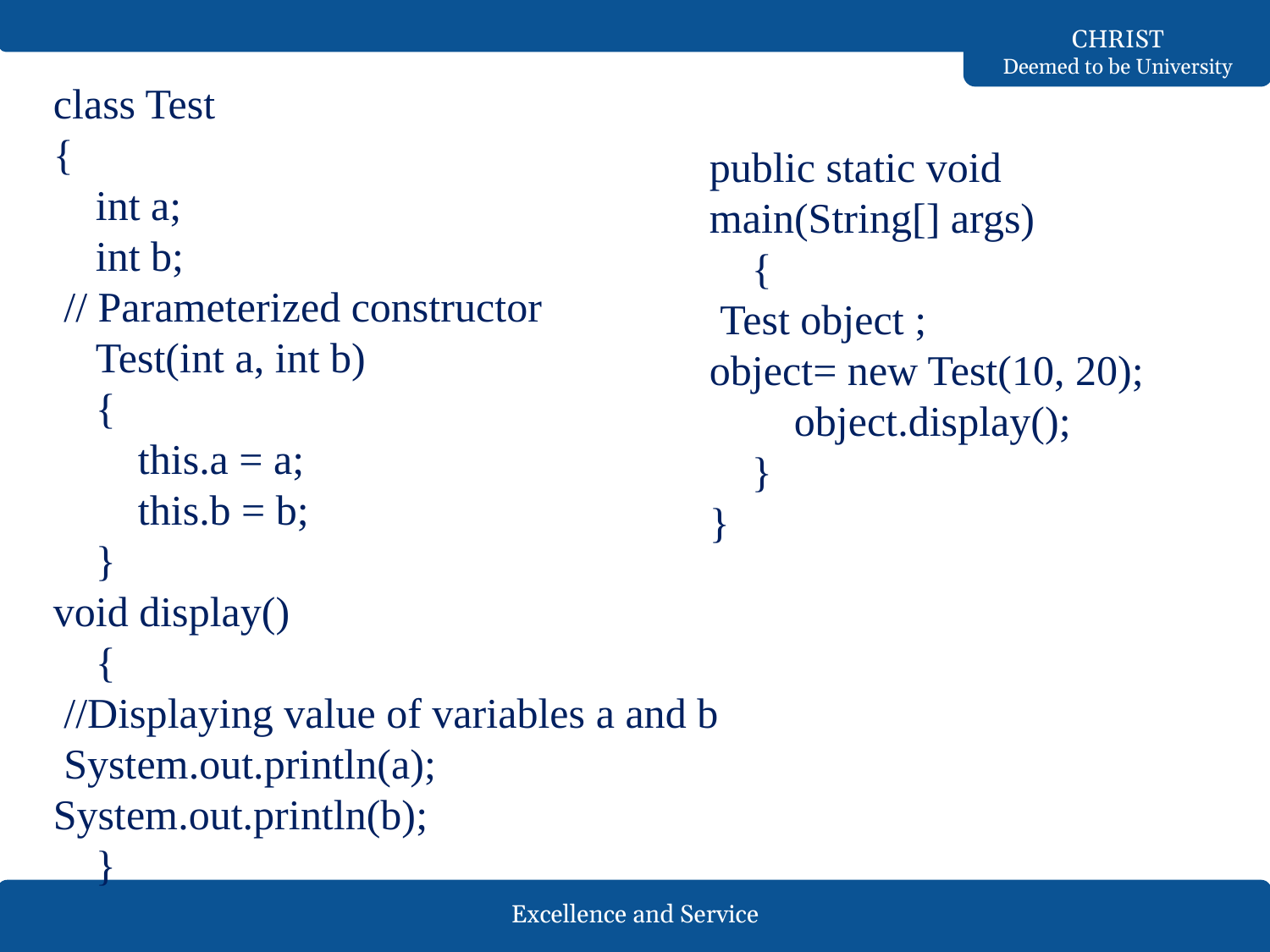

class Test
{
    int a;
    int b;
 // Parameterized constructor
    Test(int a, int b)
    {
        this.a = a;
        this.b = b;
    }
void display()
    {
 //Displaying value of variables a and b
 System.out.println(a);
System.out.println(b);
    }

public static void main(String[] args)
    {
 Test object ;
object= new Test(10, 20);
        object.display();
    }
}